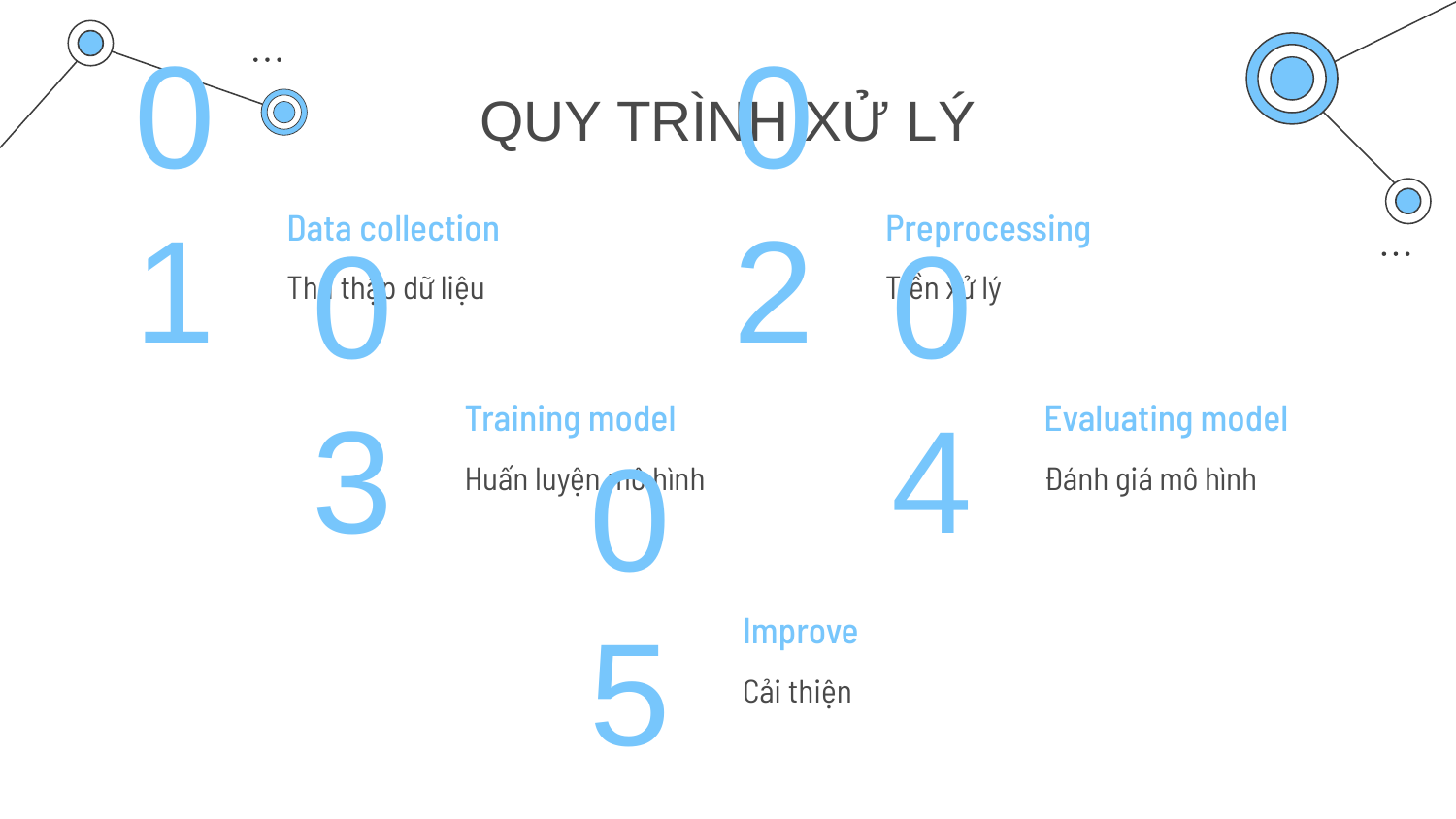

# QUY TRÌNH XỬ LÝ
Data collection
Preprocessing
01
02
Thu thập dữ liệu
Tiền xử lý
Training model
Evaluating model
03
04
Huấn luyện mô hình
Đánh giá mô hình
Improve
05
Cải thiện